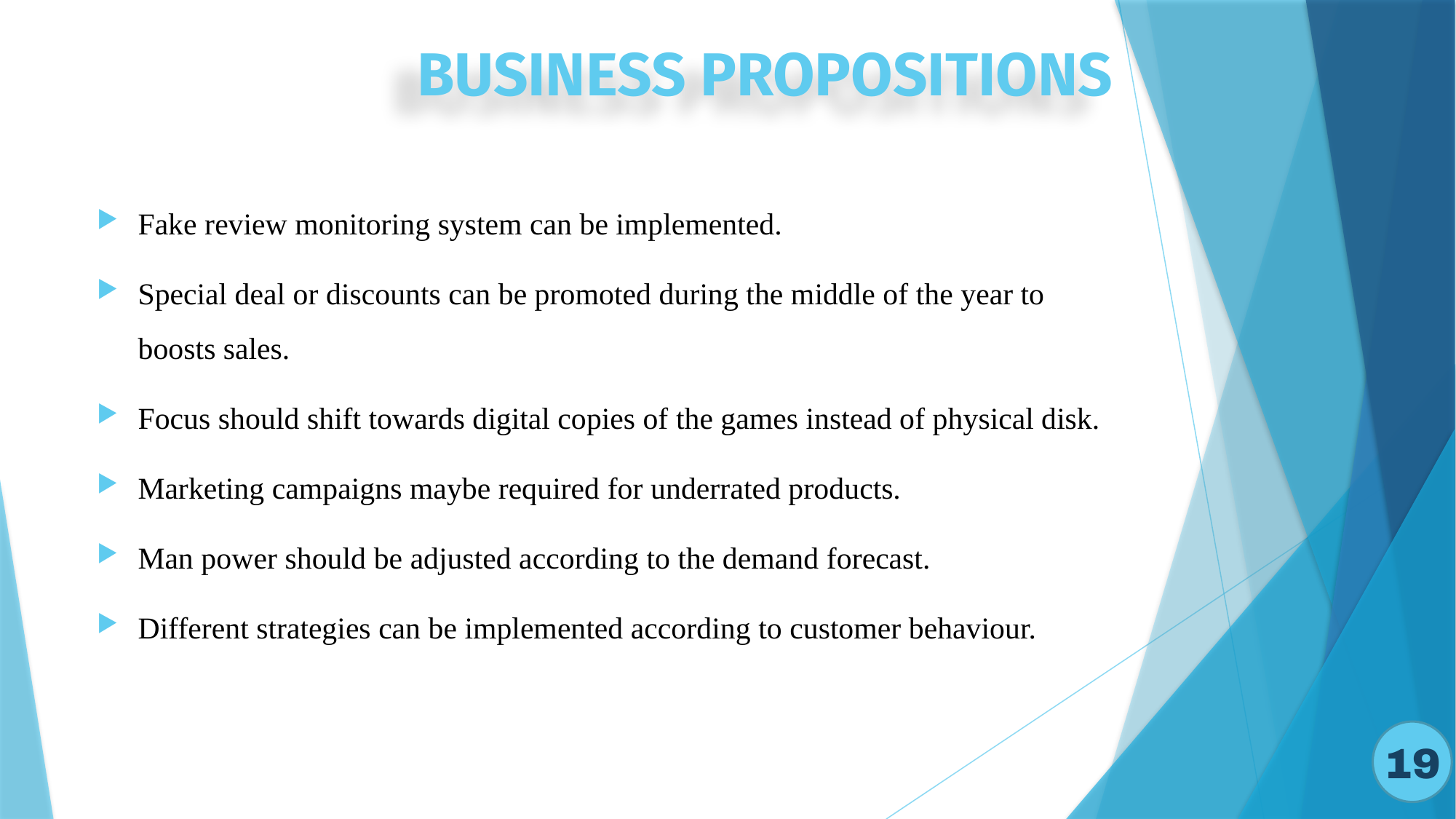

# BUSINESS PROPOSITIONS
Fake review monitoring system can be implemented.
Special deal or discounts can be promoted during the middle of the year to boosts sales.
Focus should shift towards digital copies of the games instead of physical disk.
Marketing campaigns maybe required for underrated products.
Man power should be adjusted according to the demand forecast.
Different strategies can be implemented according to customer behaviour.

19